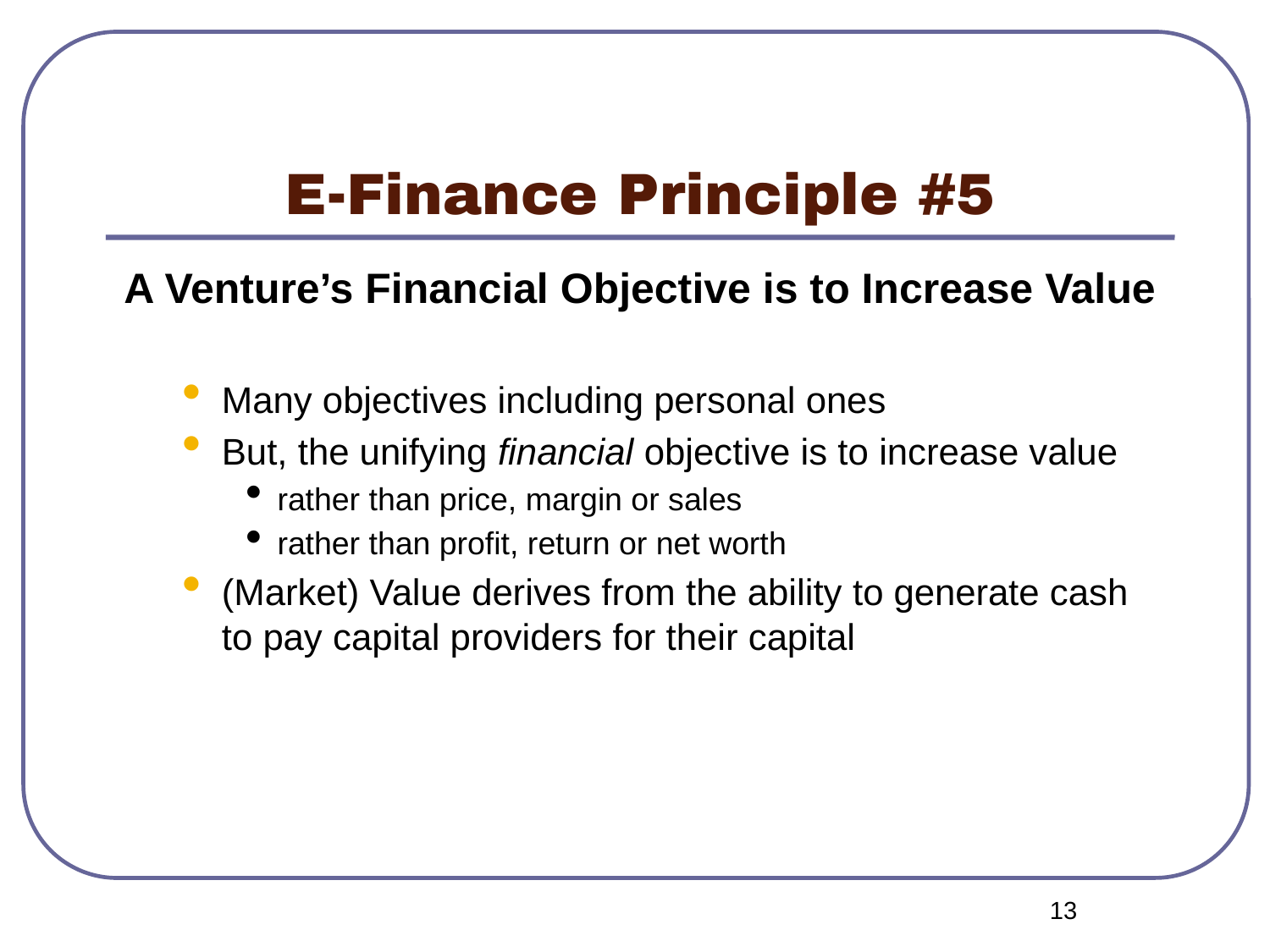

# E-Finance Principle #5
A Venture’s Financial Objective is to Increase Value

Many objectives including personal ones
But, the unifying financial objective is to increase value
rather than price, margin or sales
rather than profit, return or net worth
(Market) Value derives from the ability to generate cash to pay capital providers for their capital

13